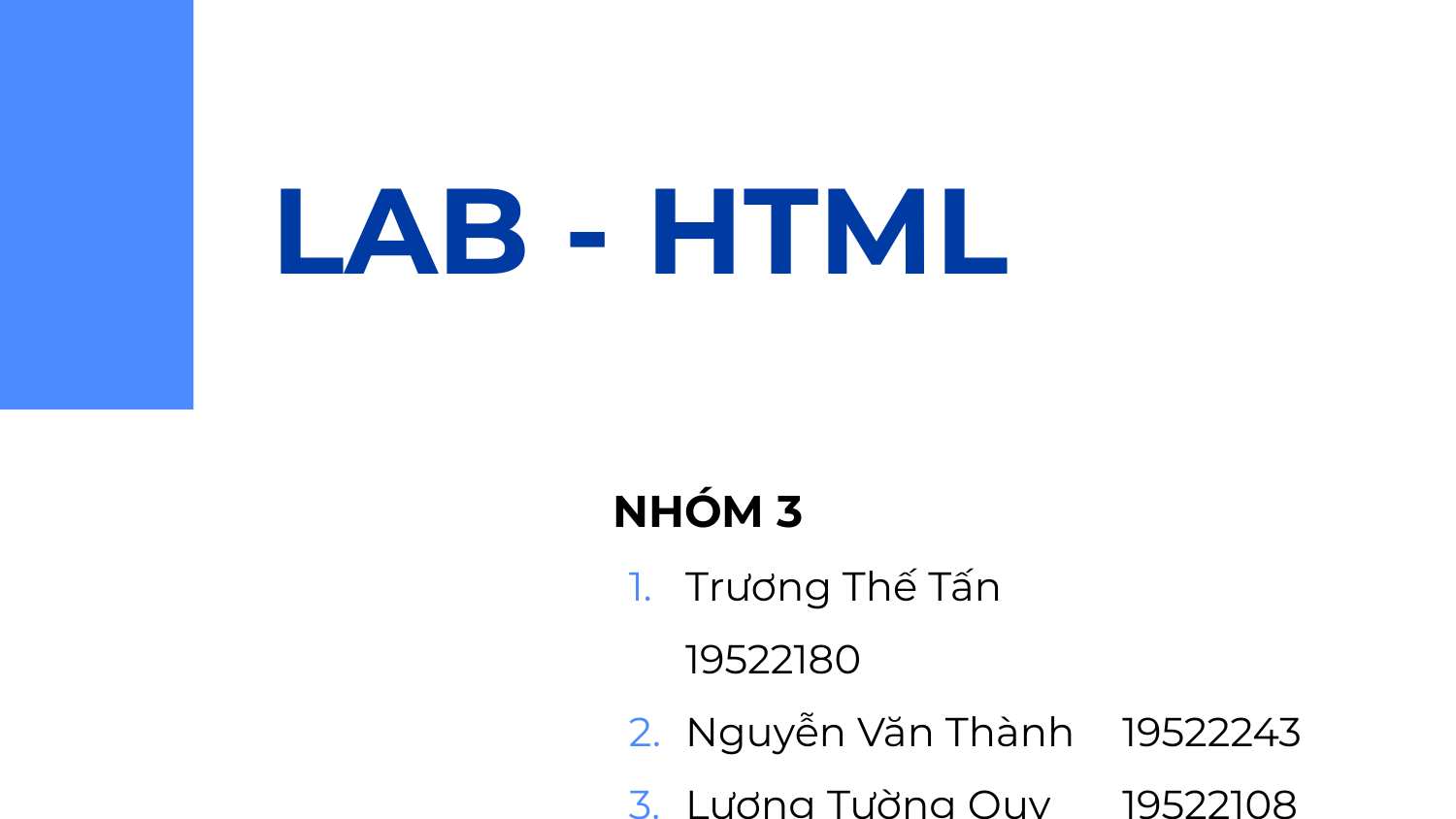

# LAB - HTML
NHÓM 3
Trương Thế Tấn		19522180
Nguyễn Văn Thành	19522243
Lương Tường Quy	19522108